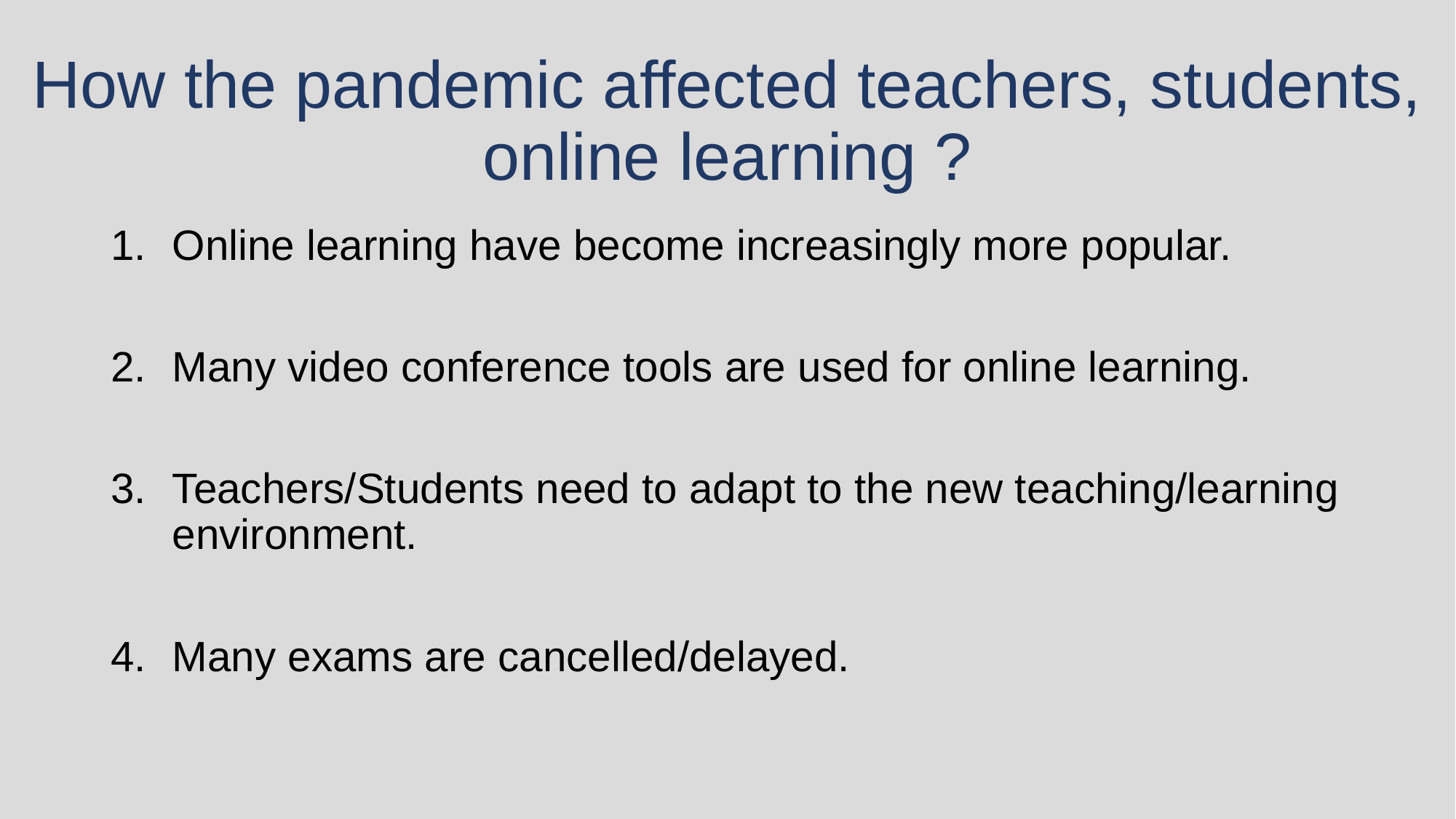

# How the pandemic affected teachers, students, online learning ?
Online learning have become increasingly more popular.

Many video conference tools are used for online learning.

Teachers/Students need to adapt to the new teaching/learning environment.

Many exams are cancelled/delayed.